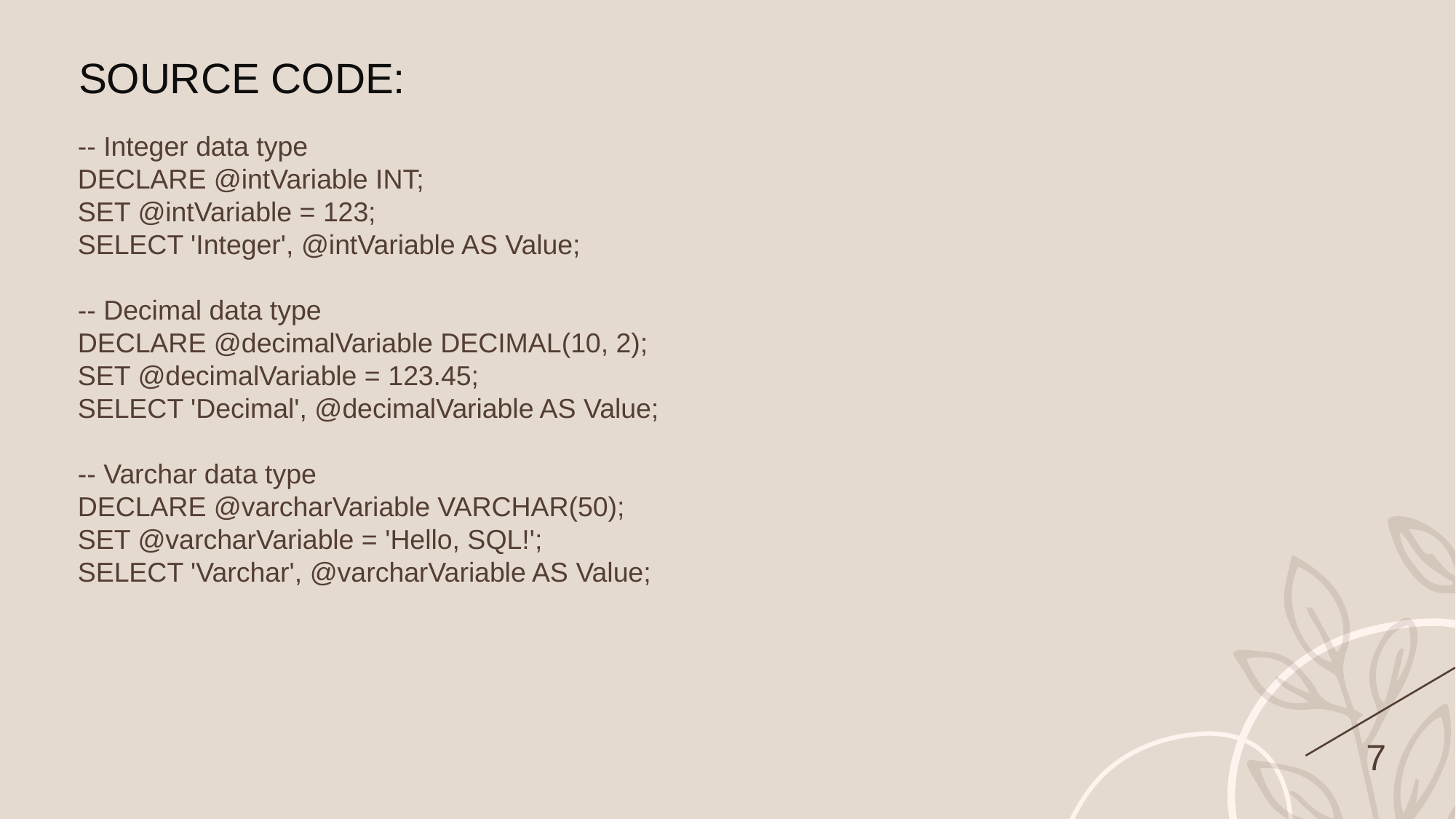

SOURCE CODE:
-- Integer data type
DECLARE @intVariable INT;
SET @intVariable = 123;
SELECT 'Integer', @intVariable AS Value;

-- Decimal data type
DECLARE @decimalVariable DECIMAL(10, 2);
SET @decimalVariable = 123.45;
SELECT 'Decimal', @decimalVariable AS Value;

-- Varchar data type
DECLARE @varcharVariable VARCHAR(50);
SET @varcharVariable = 'Hello, SQL!';
SELECT 'Varchar', @varcharVariable AS Value;

7